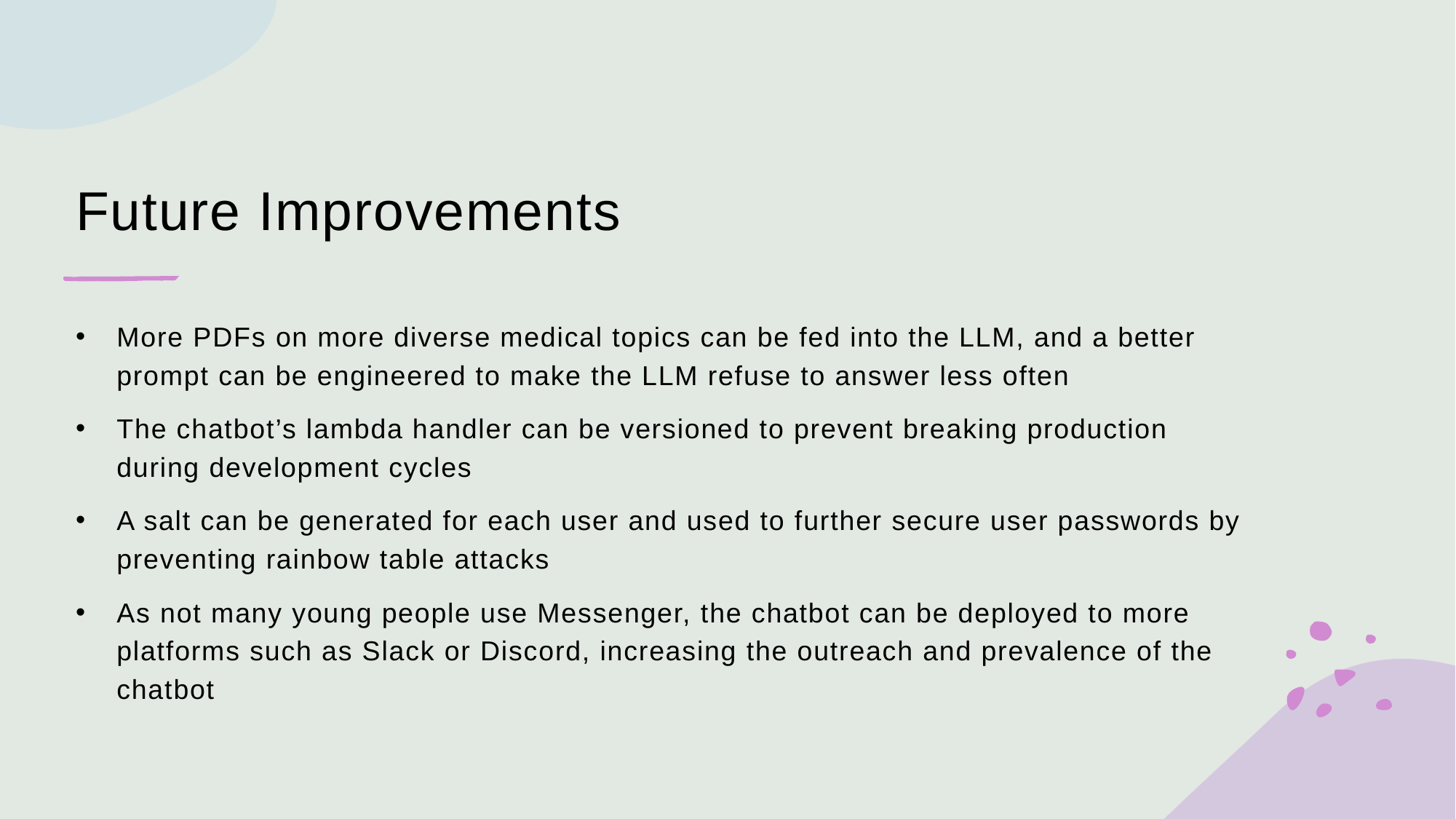

# Future Improvements
More PDFs on more diverse medical topics can be fed into the LLM, and a better prompt can be engineered to make the LLM refuse to answer less often
The chatbot’s lambda handler can be versioned to prevent breaking production during development cycles
A salt can be generated for each user and used to further secure user passwords by preventing rainbow table attacks
As not many young people use Messenger, the chatbot can be deployed to more platforms such as Slack or Discord, increasing the outreach and prevalence of the chatbot